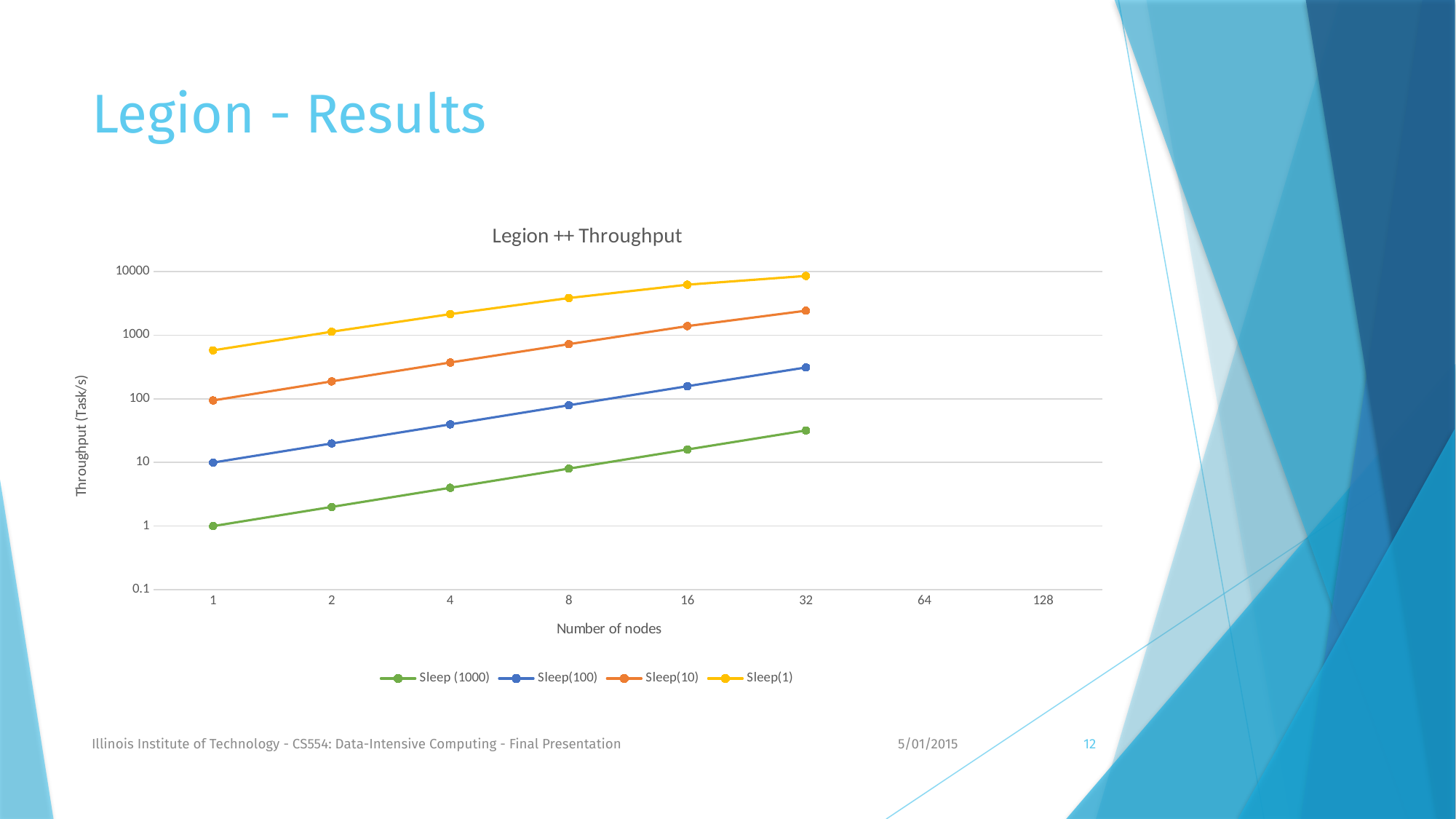

# Legion - Results

[unsupported chart]

Illinois Institute of Technology - CS554: Data-Intensive Computing - Final Presentation
5/01/2015
12